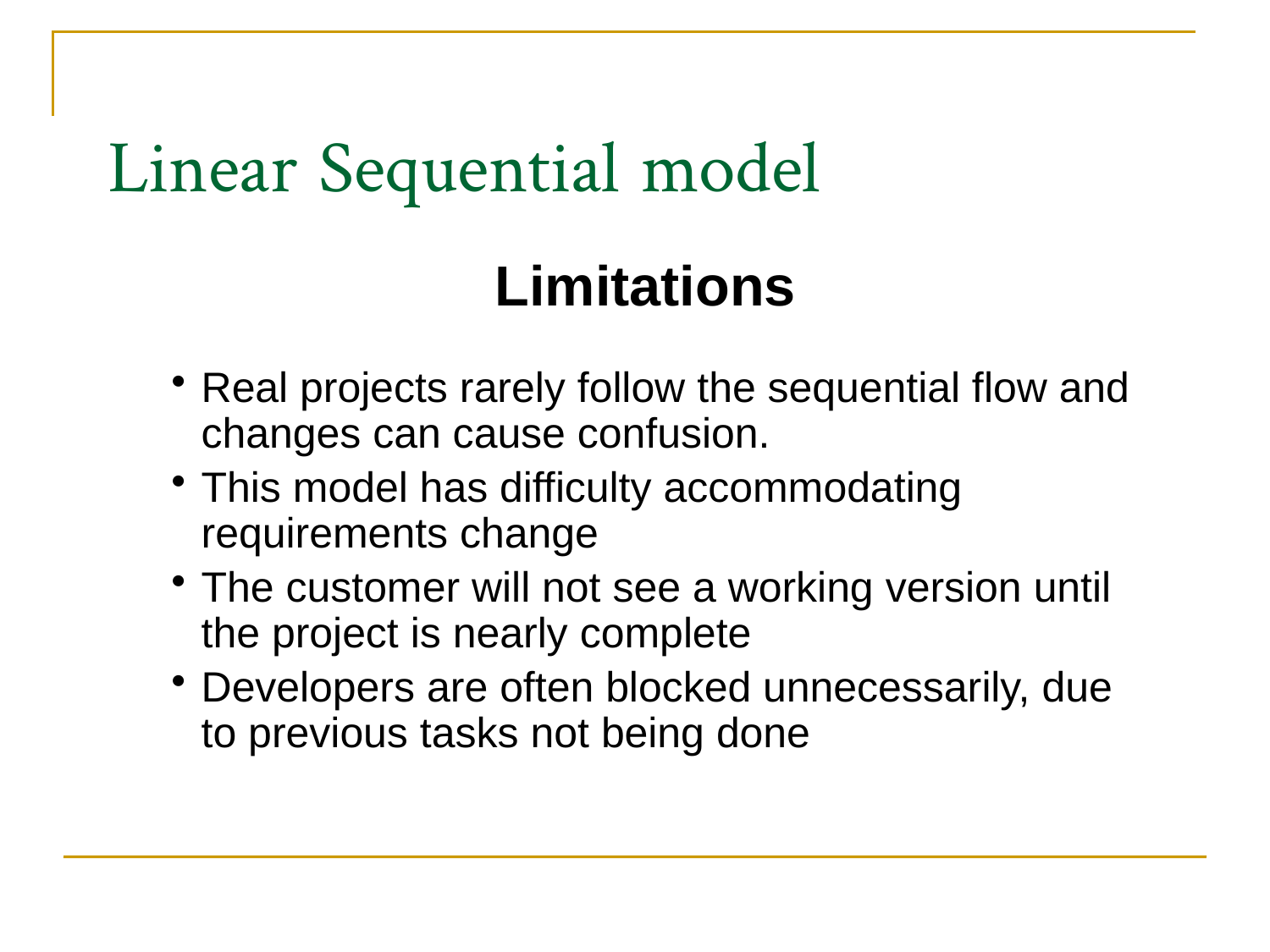

# Linear Sequential model

Limitations
Real projects rarely follow the sequential flow and changes can cause confusion.
This model has difficulty accommodating requirements change
The customer will not see a working version until the project is nearly complete
Developers are often blocked unnecessarily, due to previous tasks not being done